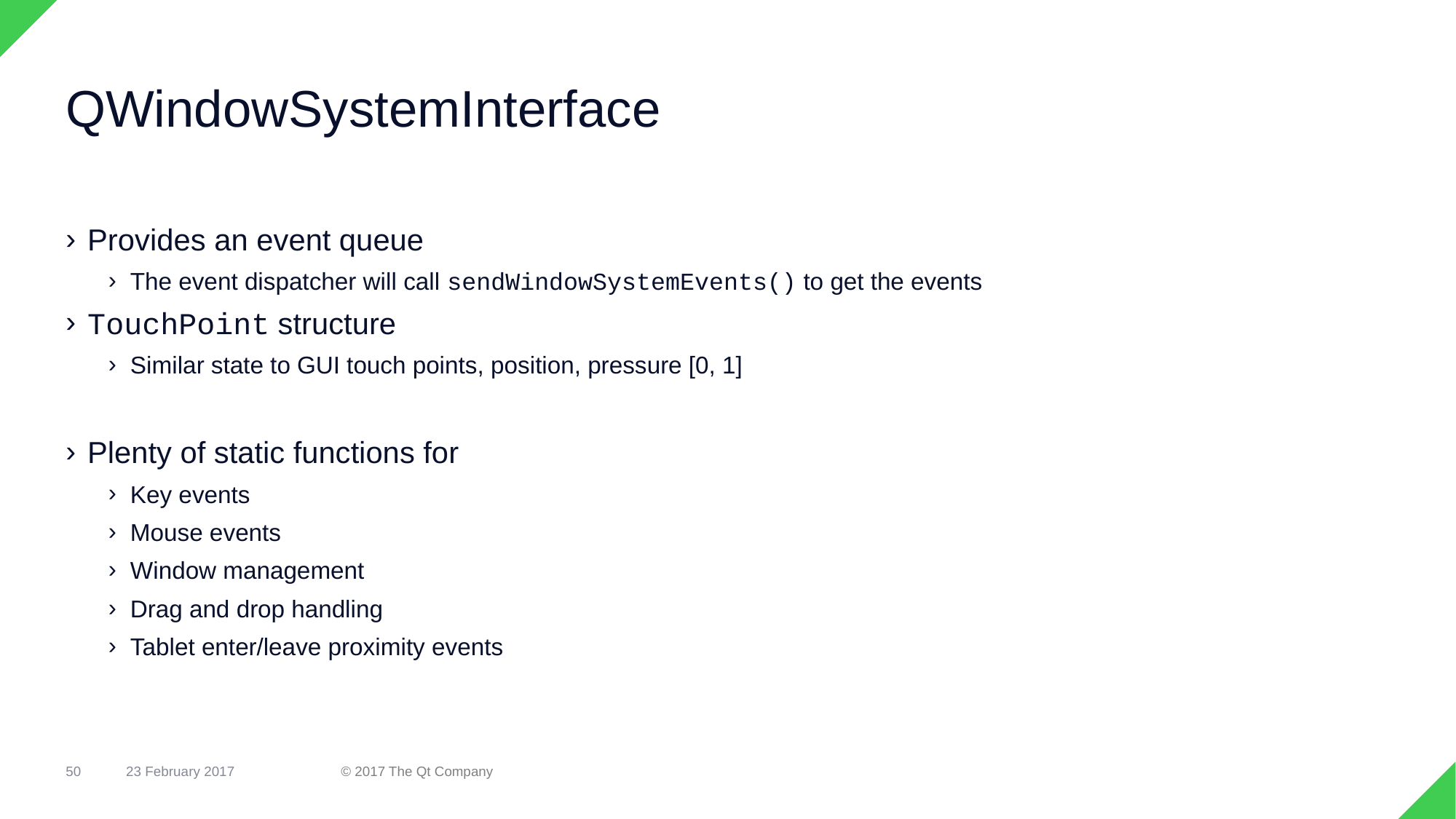

# QWindowSystemInterface
Provides an event queue
The event dispatcher will call sendWindowSystemEvents() to get the events
TouchPoint structure
Similar state to GUI touch points, position, pressure [0, 1]

Plenty of static functions for
Key events
Mouse events
Window management
Drag and drop handling
Tablet enter/leave proximity events

23 February 2017
50
© 2017 The Qt Company